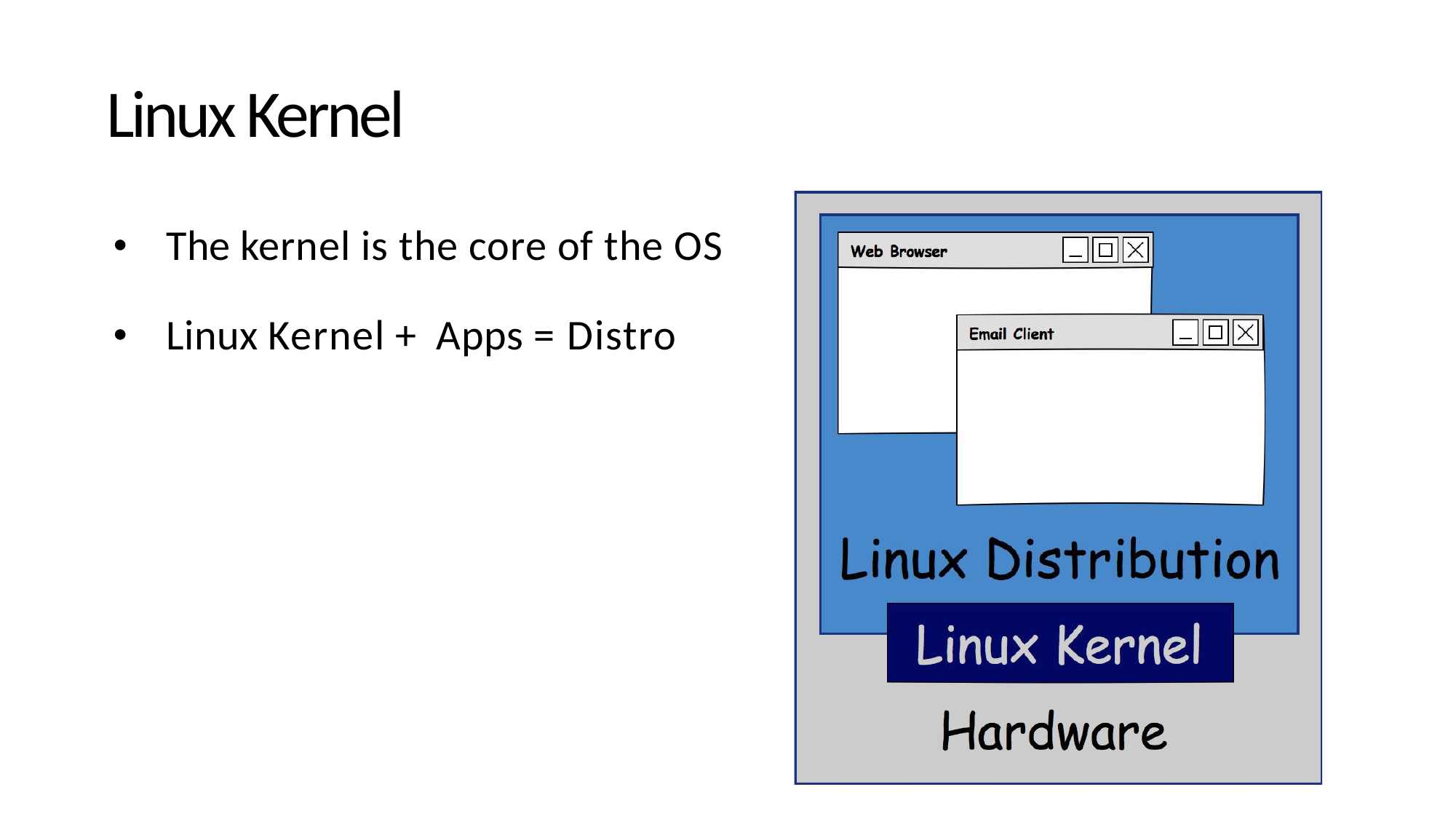

# Linux Kernel

The kernel is the core of the OS
Linux Kernel +     Apps =  Distro

LinuxTrainingAcademy.com